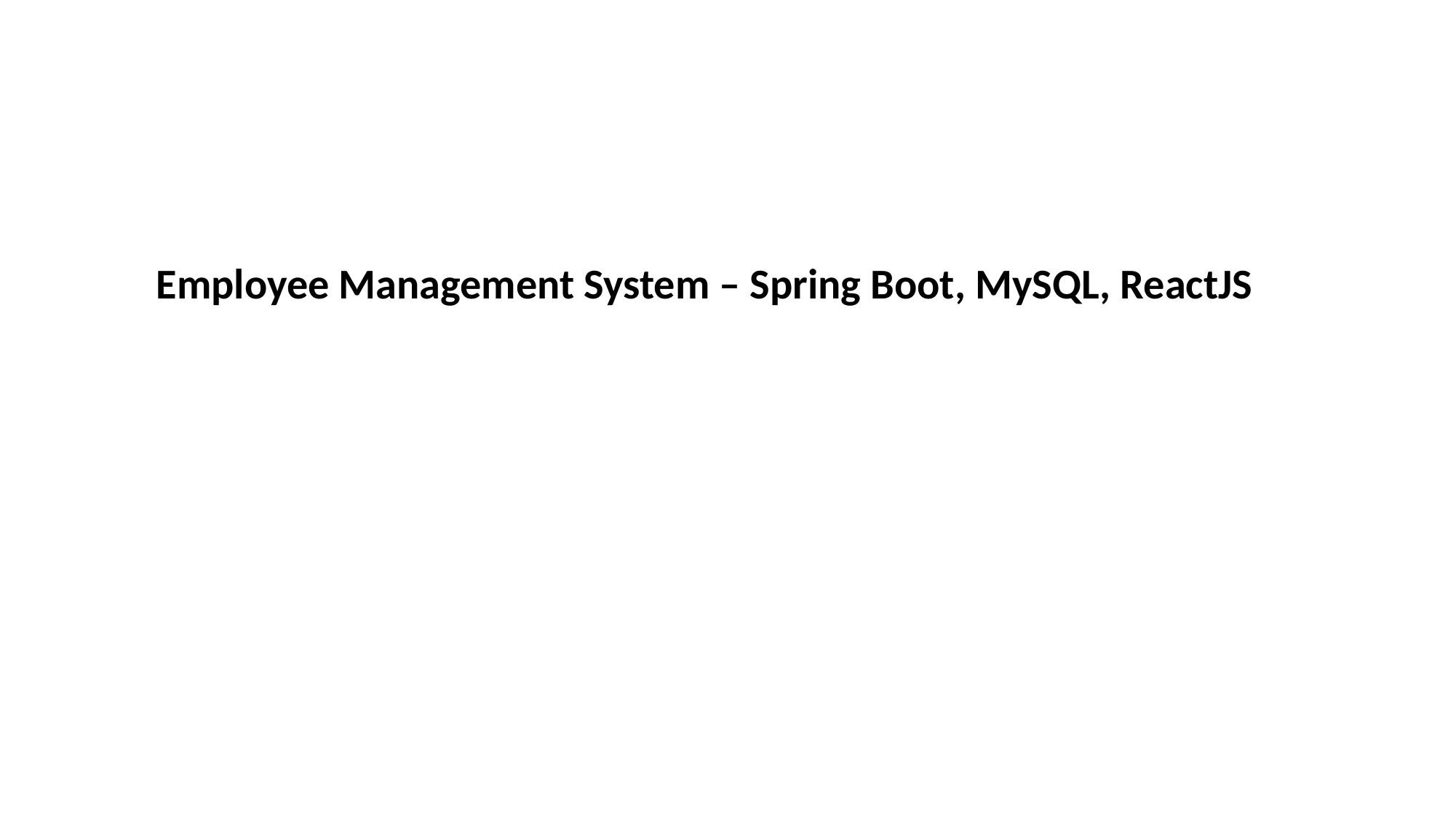

Employee Management System – Spring Boot, MySQL, ReactJS